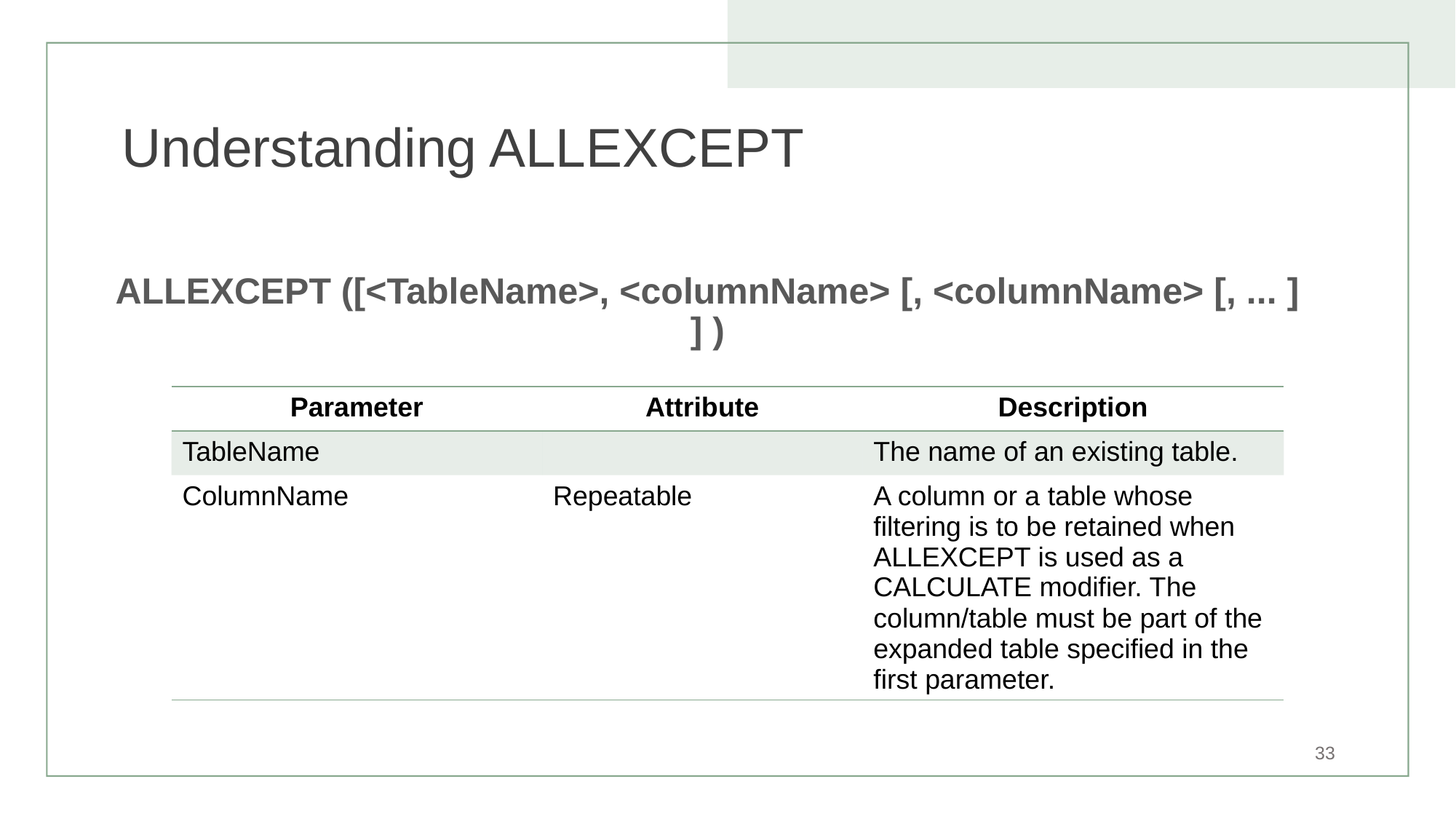

# Understanding ALLEXCEPT
ALLEXCEPT ([<TableName>, <columnName> [, <columnName> [, ... ] ] )
| Parameter | Attribute | Description |
| --- | --- | --- |
| TableName |  | The name of an existing table. |
| ColumnName | Repeatable | A column or a table whose filtering is to be retained when ALLEXCEPT is used as a CALCULATE modifier. The column/table must be part of the expanded table specified in the first parameter. |
33